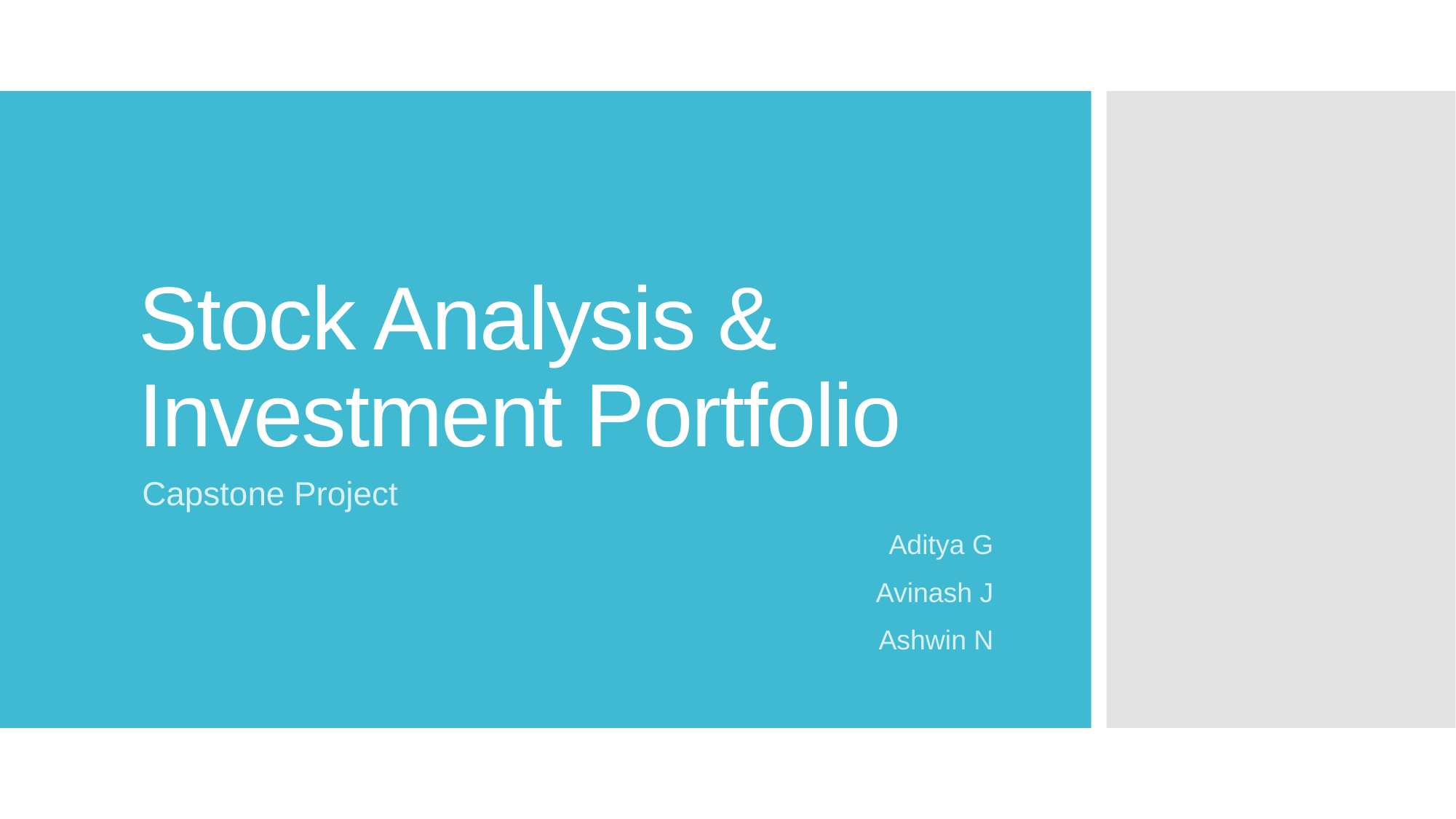

# Stock Analysis & Investment Portfolio
Capstone Project
Aditya G
Avinash J
Ashwin N